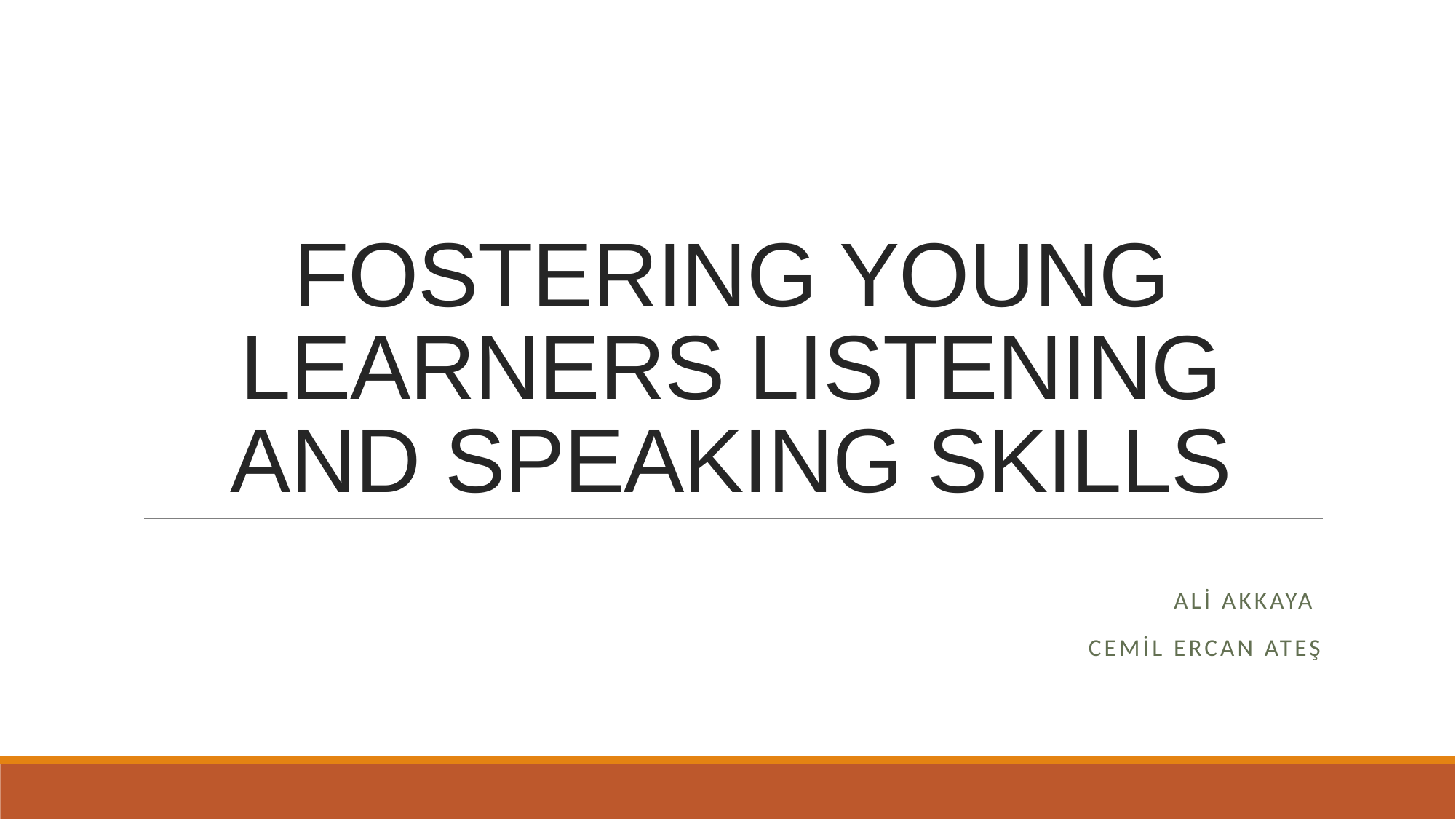

# FOSTERING YOUNG LEARNERS LISTENING AND SPEAKING SKILLS

Ali akkaya
Cemil ercan ateş